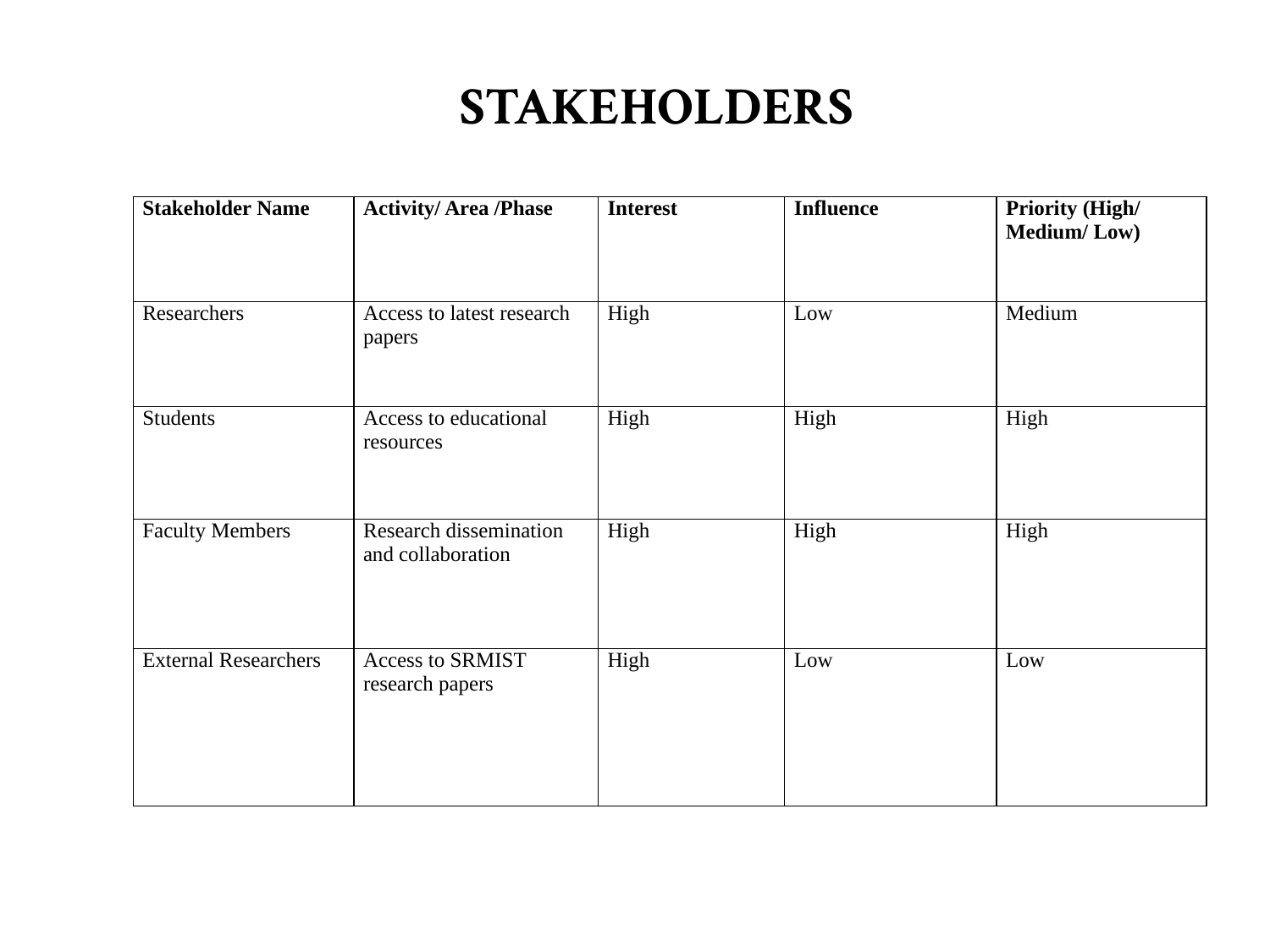

# STAKEHOLDERS
| Stakeholder Name | Activity/ Area /Phase | Interest | Influence | Priority (High/ Medium/ Low) |
| --- | --- | --- | --- | --- |
| Researchers | Access to latest research papers | High | Low | Medium |
| Students | Access to educational resources | High | High | High |
| Faculty Members | Research dissemination and collaboration | High | High | High |
| External Researchers | Access to SRMIST research papers | High | Low | Low |